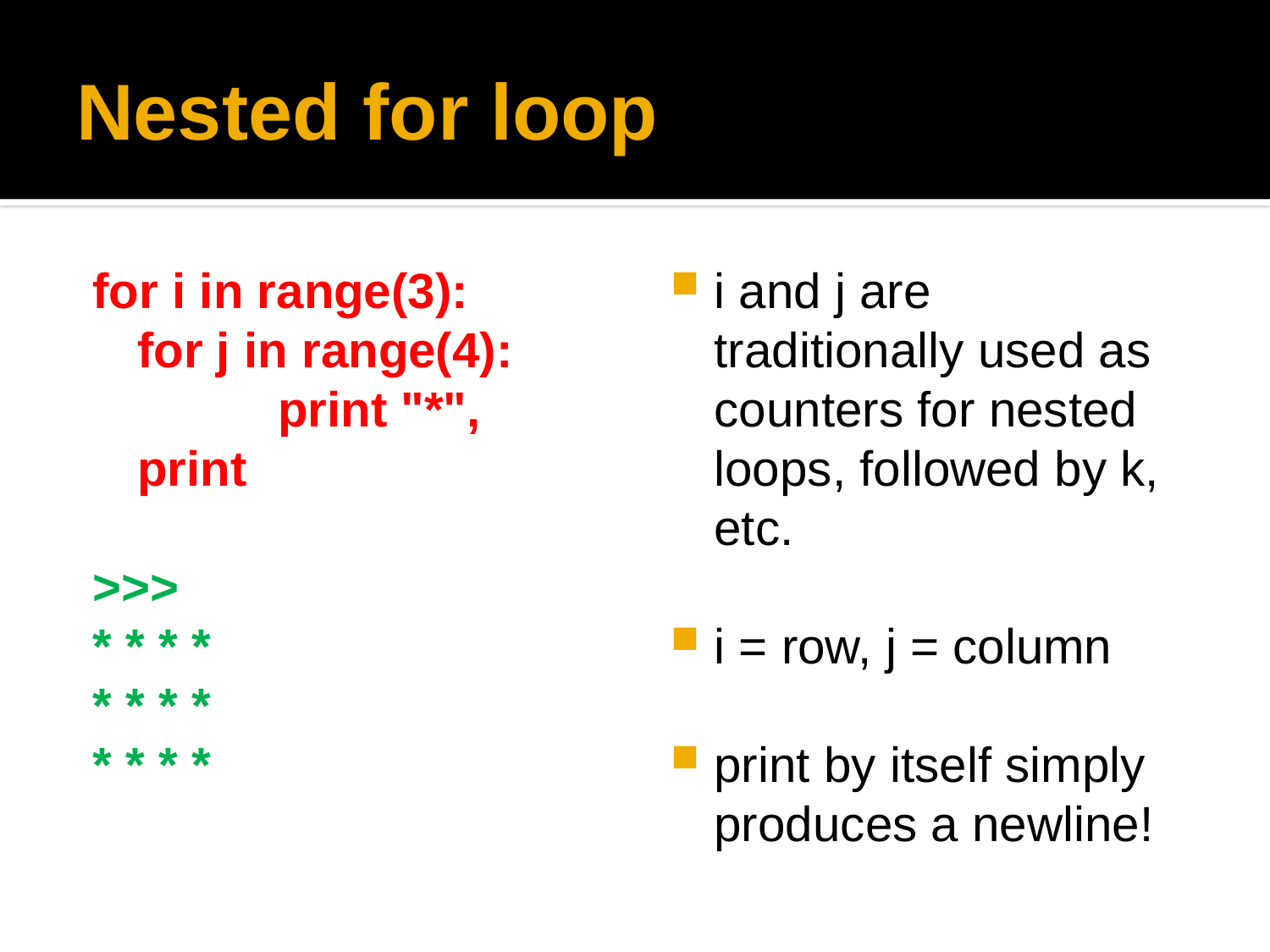

# Nested for loop
for i in range(3):
	for j in range(4):
		 print "*",
	print

>>>
* * * *
* * * *
* * * *
i and j are traditionally used as counters for nested loops, followed by k, etc.

i = row, j = column

print by itself simply produces a newline!